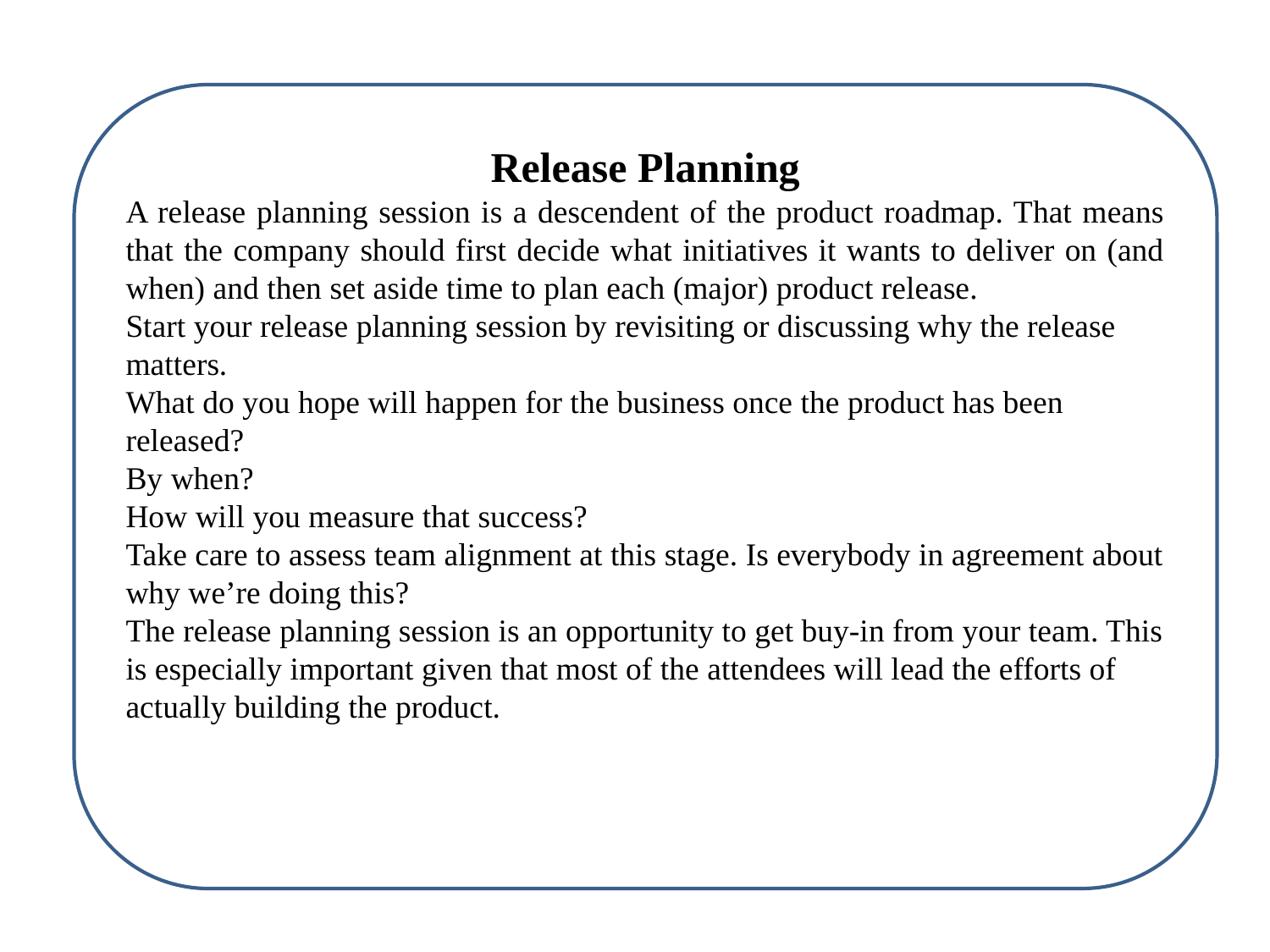

Release Planning
A release planning session is a descendent of the product roadmap. That means that the company should first decide what initiatives it wants to deliver on (and when) and then set aside time to plan each (major) product release.
Start your release planning session by revisiting or discussing why the release matters.
What do you hope will happen for the business once the product has been released?
By when?
How will you measure that success?
Take care to assess team alignment at this stage. Is everybody in agreement about why we’re doing this?
The release planning session is an opportunity to get buy-in from your team. This is especially important given that most of the attendees will lead the efforts of actually building the product.